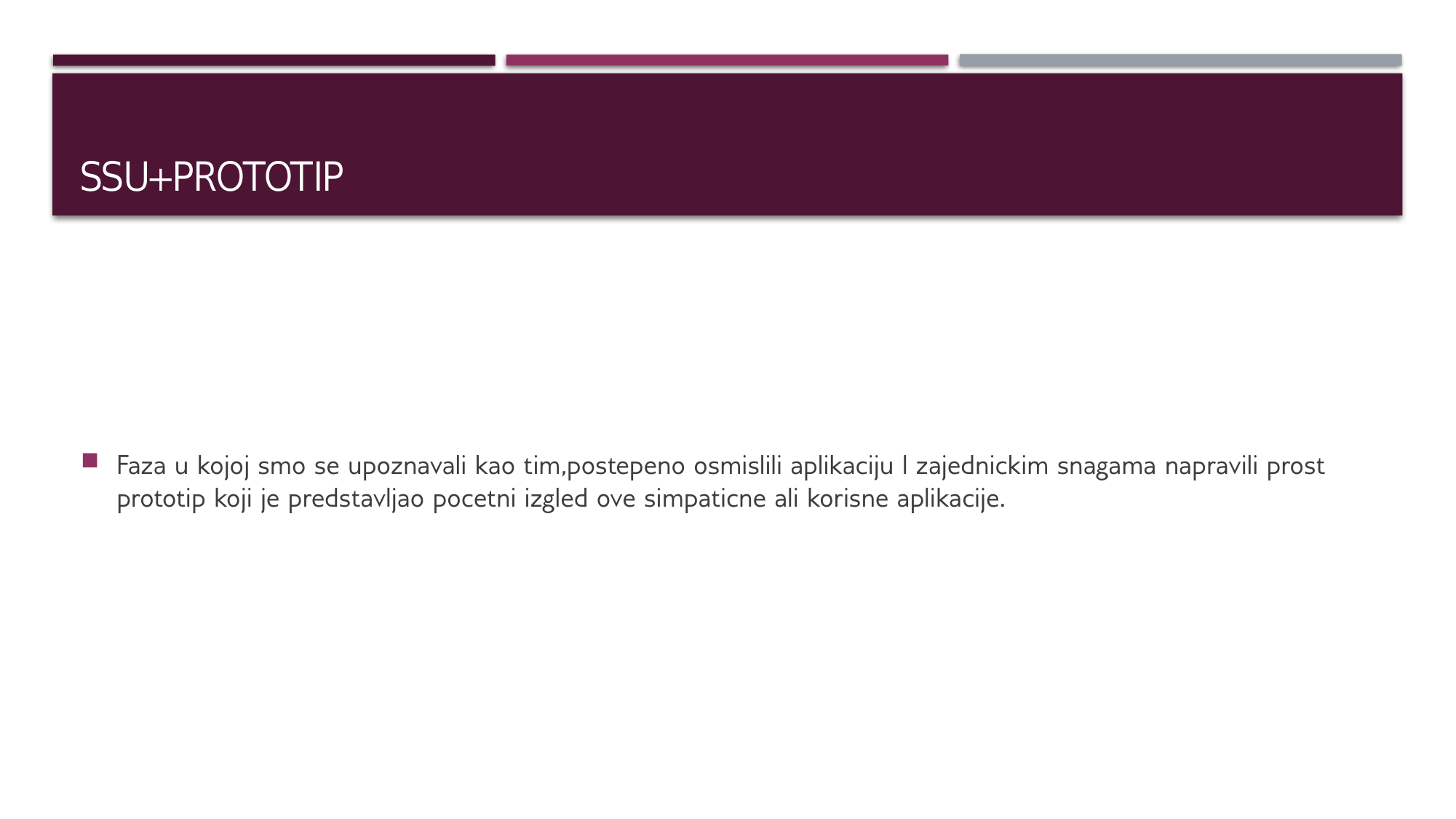

# SSU+PROTOTIP
Faza u kojoj smo se upoznavali kao tim,postepeno osmislili aplikaciju I zajednickim snagama napravili prost prototip koji je predstavljao pocetni izgled ove simpaticne ali korisne aplikacije.